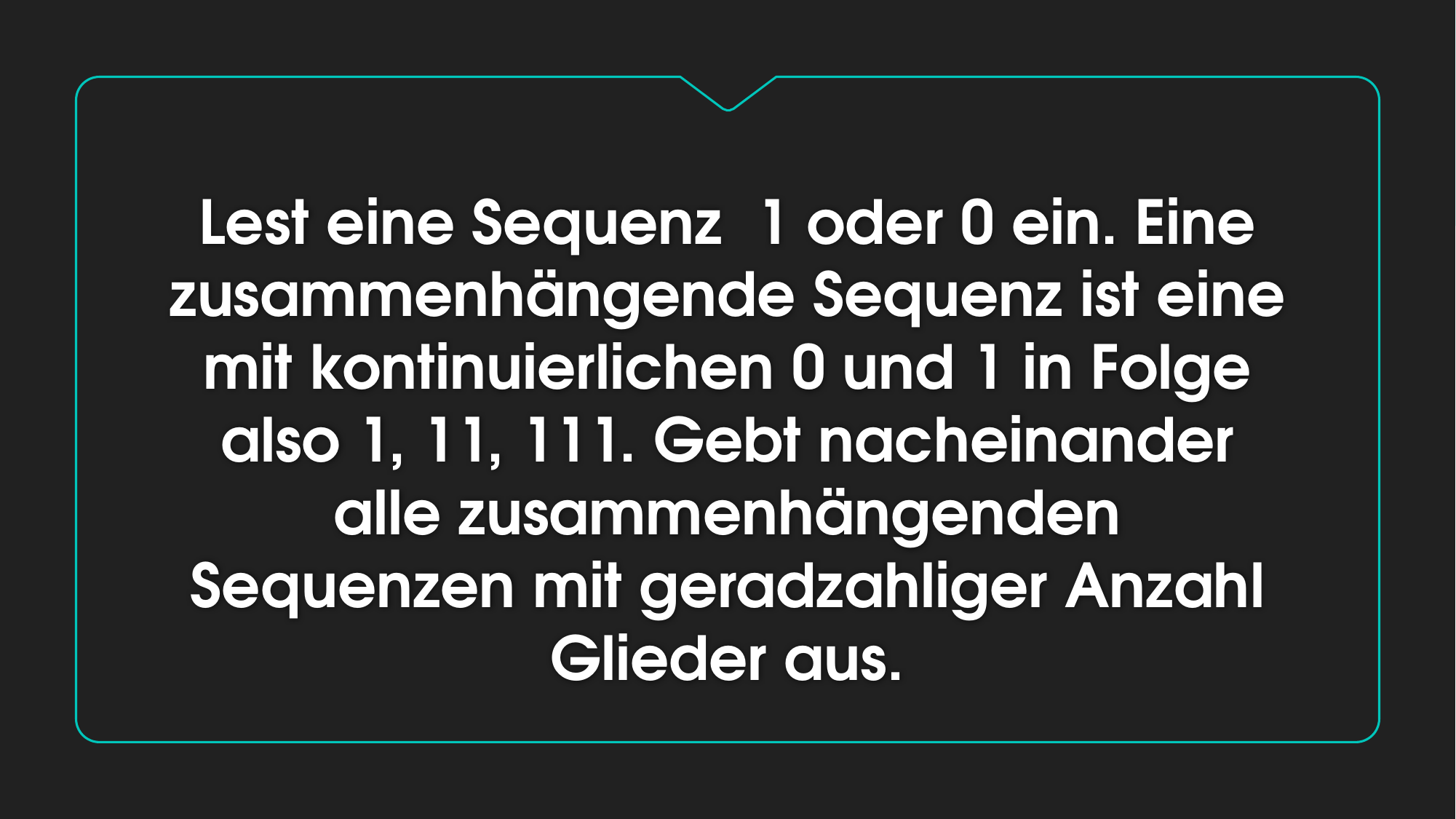

# Lest eine Sequenz  1 oder 0 ein. Eine zusammenhängende Sequenz ist eine mit kontinuierlichen 0 und 1 in Folge also 1, 11, 111. Gebt nacheinander alle zusammenhängenden Sequenzen mit geradzahliger Anzahl Glieder aus.